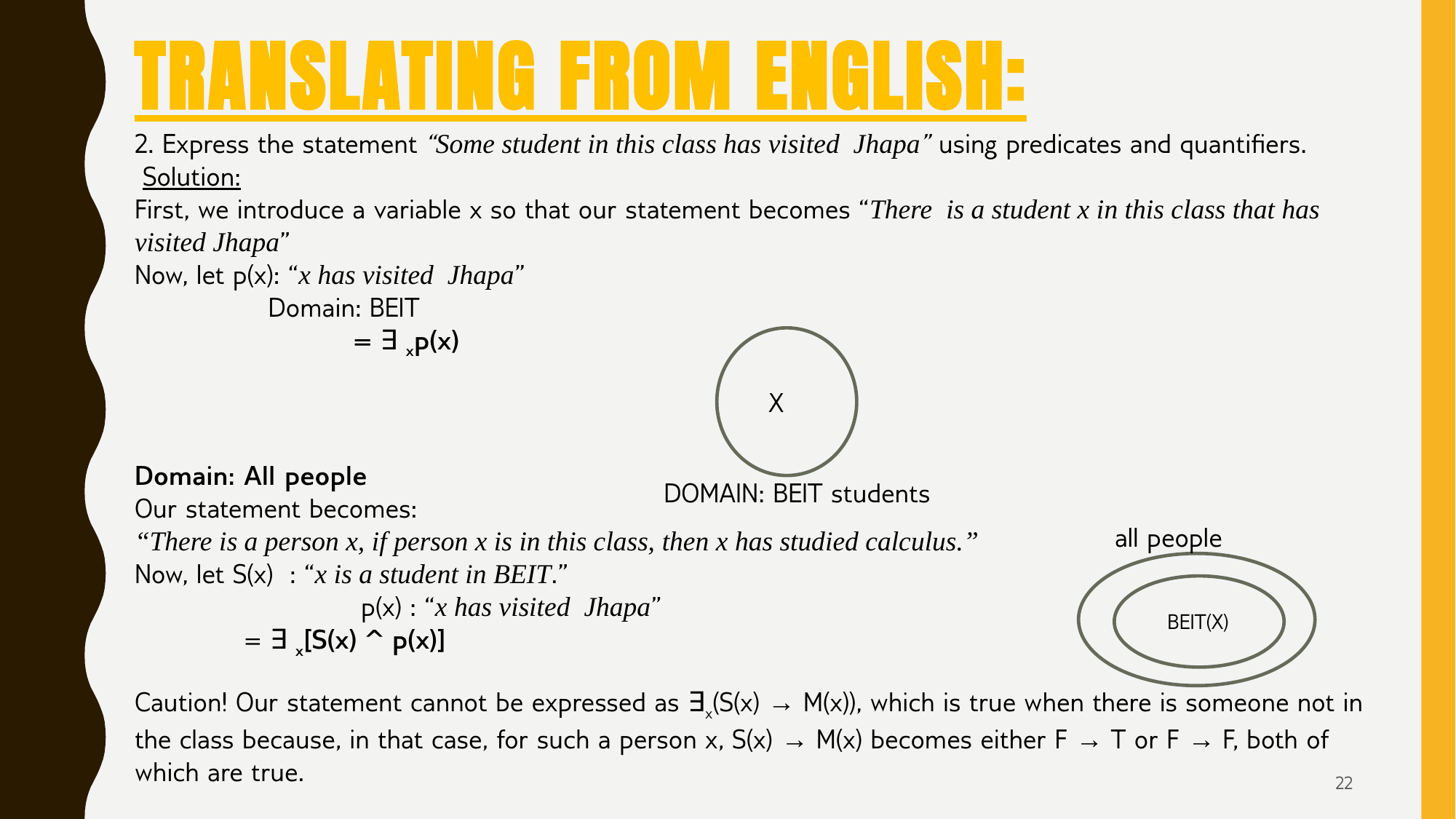

# Translating from English:
2. Express the statement “Some student in this class has visited  Jhapa” using predicates and quantifiers.
 Solution:
First, we introduce a variable x so that our statement becomes “There  is a student x in this class that has visited Jhapa”
Now, let p(x): “x has visited  Jhapa”
	   Domain: BEIT
		= ∃ xp(x)

Domain: All people
Our statement becomes:
“There is a person x, if person x is in this class, then x has studied calculus.”
Now, let S(x)  : “x is a student in BEIT.”
		 p(x) : “x has visited  Jhapa”
	= ∃ x[S(x) ^ p(x)]

Caution! Our statement cannot be expressed as ∃x(S(x) → M(x)), which is true when there is someone not in the class because, in that case, for such a person x, S(x) → M(x) becomes either F → T or F → F, both of which are true.

X
DOMAIN: BEIT students

all people

BEIT(X)
22